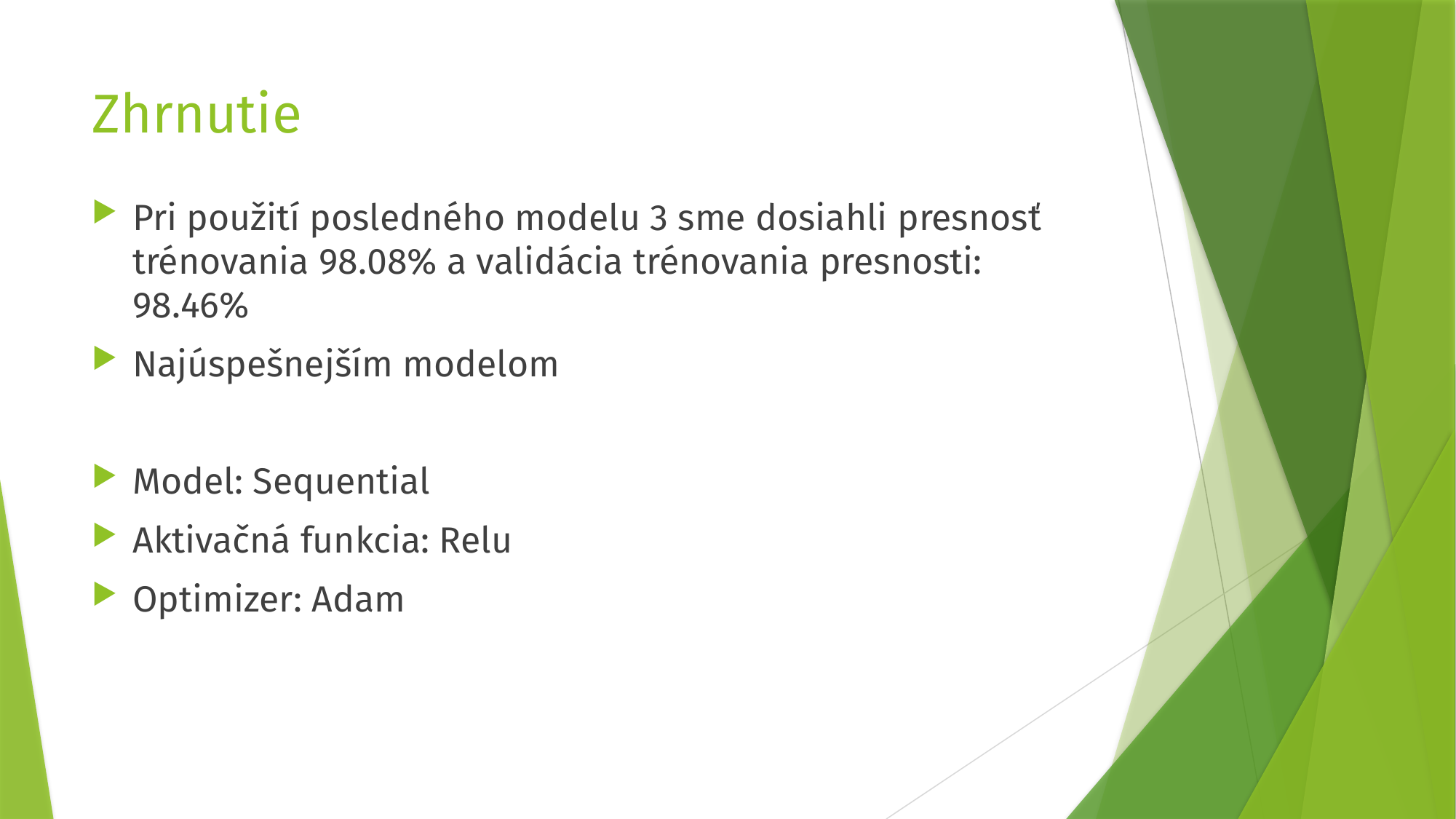

# Zhrnutie
Pri použití posledného modelu 3 sme dosiahli presnosť trénovania 98.08% a validácia trénovania presnosti: 98.46%
Najúspešnejším modelom

Model: Sequential
Aktivačná funkcia: Relu
Optimizer: Adam